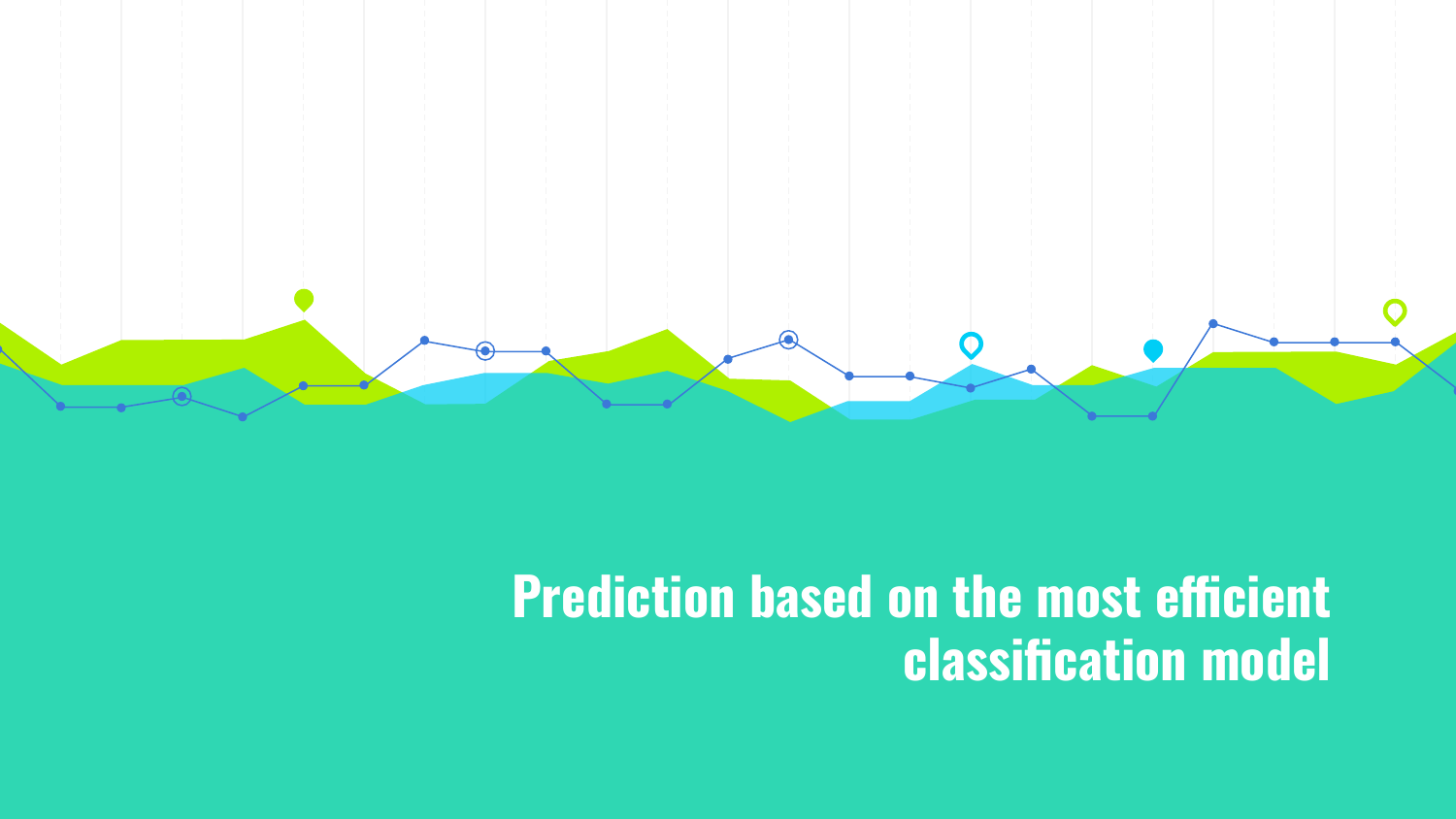

# Prediction based on the most efficient classification model